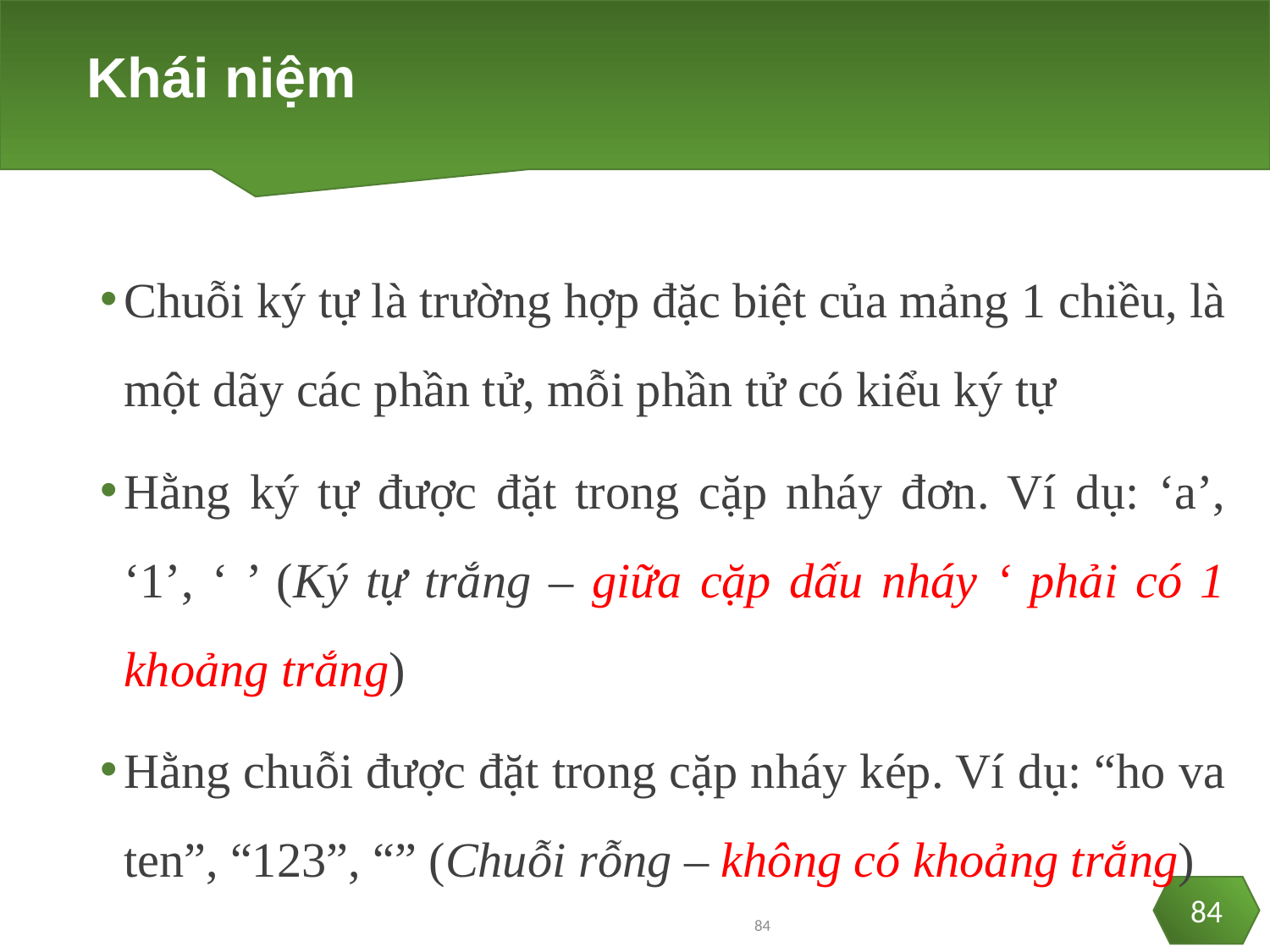

# Khái niệm
Chuỗi ký tự là trường hợp đặc biệt của mảng 1 chiều, là một dãy các phần tử, mỗi phần tử có kiểu ký tự
Hằng ký tự được đặt trong cặp nháy đơn. Ví dụ: ‘a’, ‘1’, ‘ ’ (Ký tự trắng – giữa cặp dấu nháy ‘ phải có 1 khoảng trắng)
Hằng chuỗi được đặt trong cặp nháy kép. Ví dụ: “ho va ten”, “123”, “” (Chuỗi rỗng – không có khoảng trắng)
84